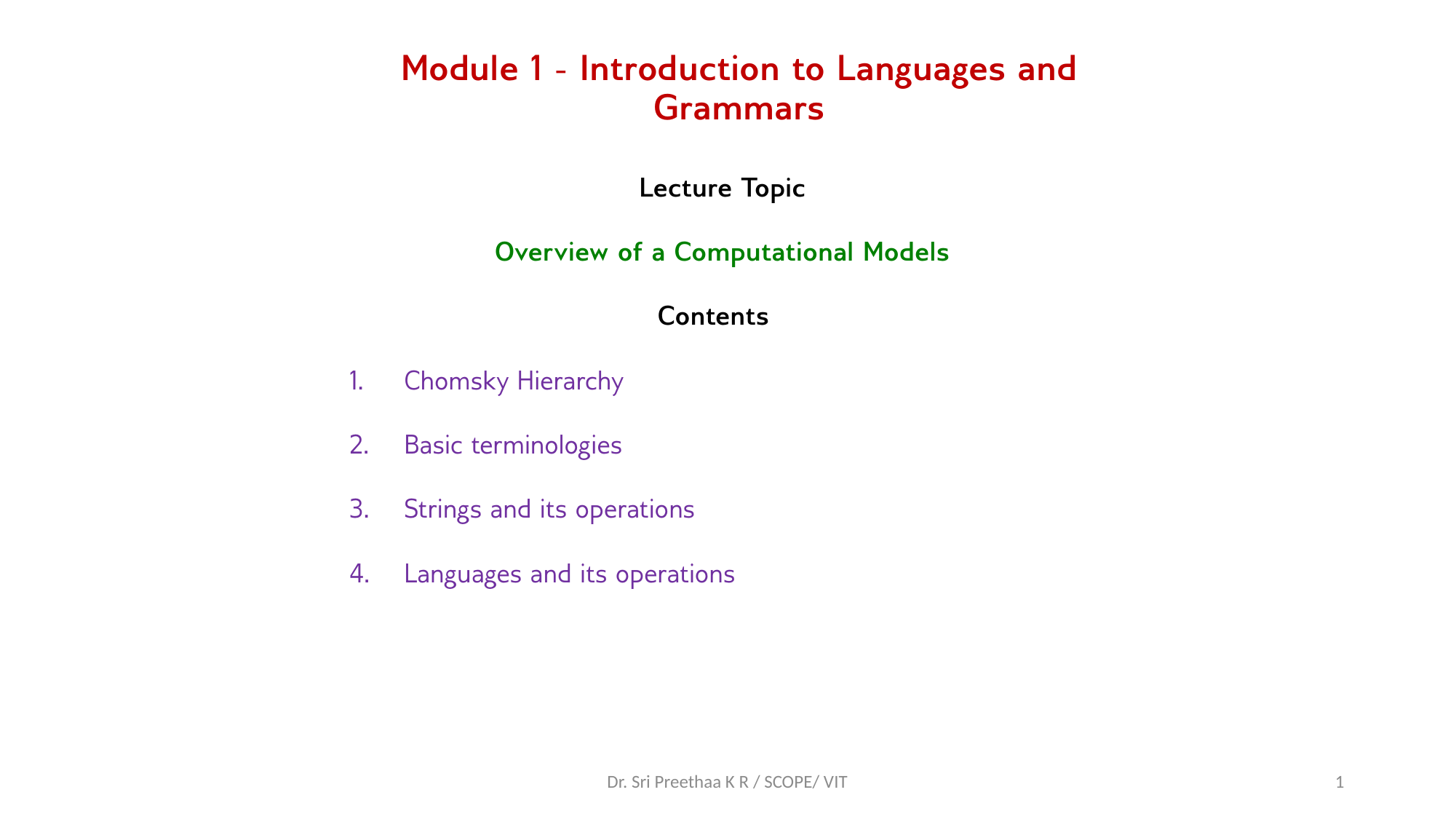

# Module 1 - Introduction to Languages and Grammars
Lecture Topic
Overview of a Computational Models
Contents
Chomsky Hierarchy
Basic terminologies
Strings and its operations
Languages and its operations
Dr. Sri Preethaa K R / SCOPE/ VIT
1